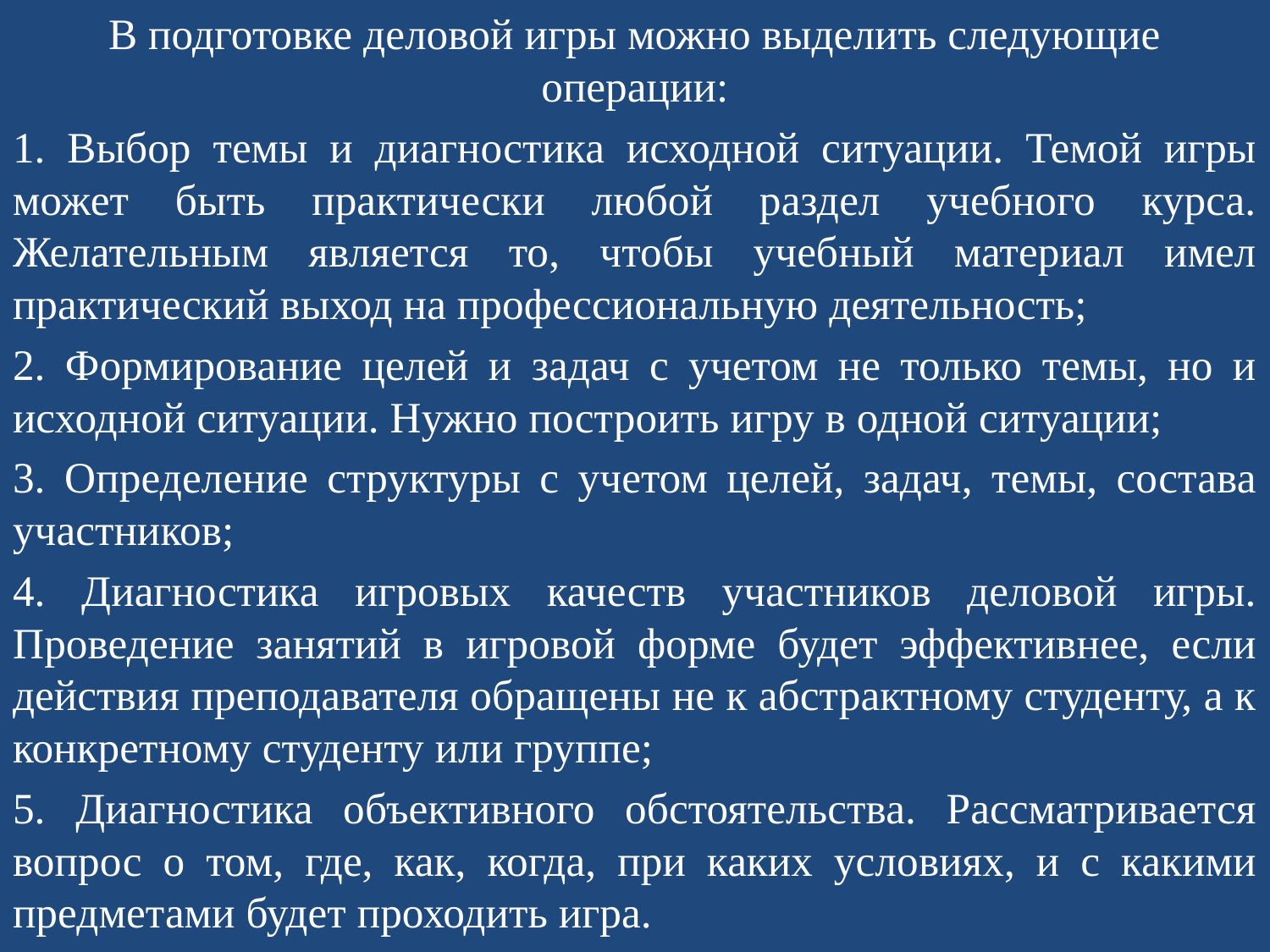

В подготовке деловой игры можно выделить следующие операции:
1. Выбор темы и диагностика исходной ситуации. Темой игры может быть практически любой раздел учебного курса. Желательным является то, чтобы учебный материал имел практический выход на профессиональную деятельность;
2. Формирование целей и задач с учетом не только темы, но и исходной ситуации. Нужно построить игру в одной ситуации;
3. Определение структуры с учетом целей, задач, темы, состава участников;
4. Диагностика игровых качеств участников деловой игры. Проведение занятий в игровой форме будет эффективнее, если действия преподавателя обращены не к абстрактному студенту, а к конкретному студенту или группе;
5. Диагностика объективного обстоятельства. Рассматривается вопрос о том, где, как, когда, при каких условиях, и с какими предметами будет проходить игра.